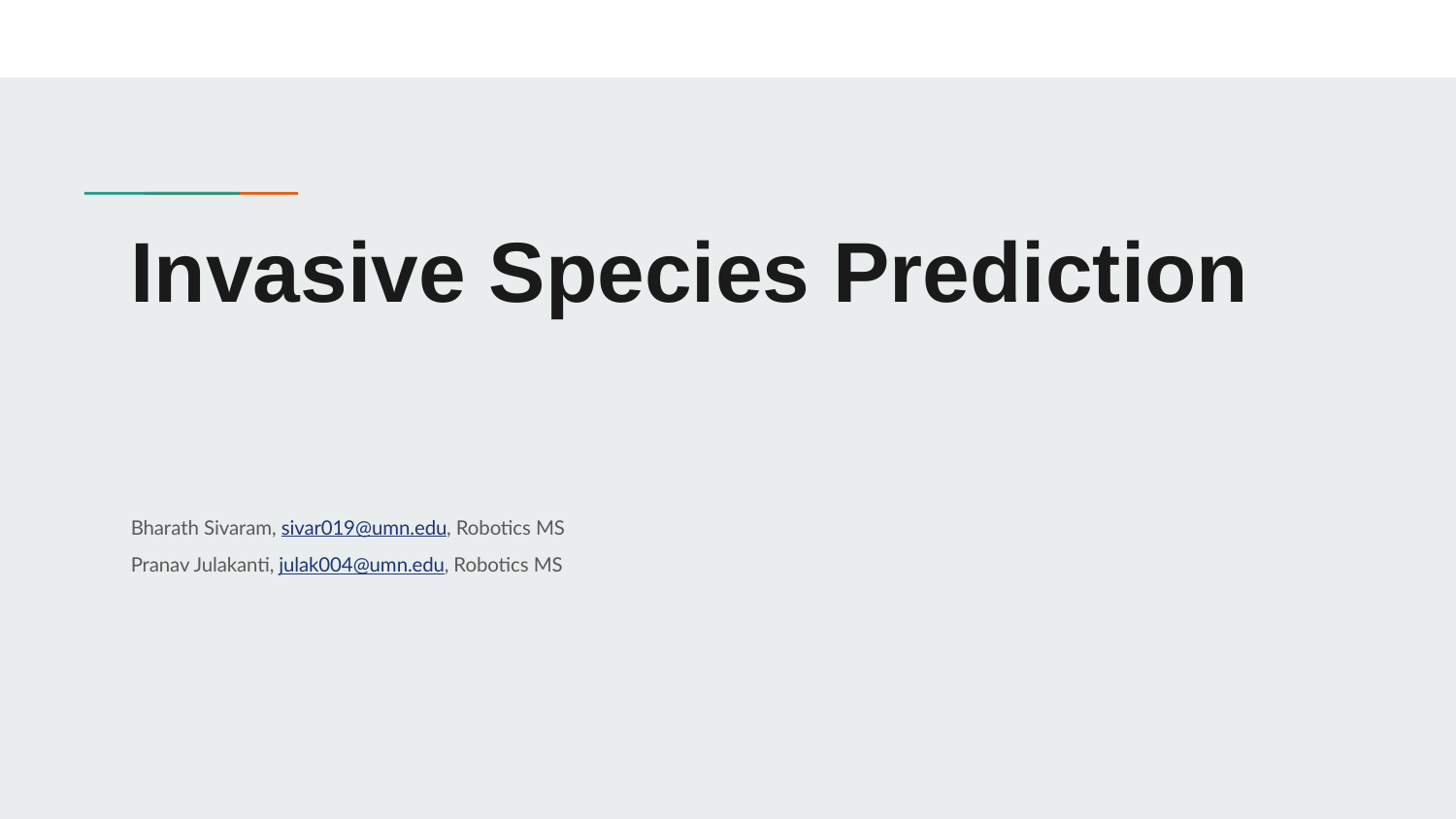

# Invasive Species Prediction
Bharath Sivaram, sivar019@umn.edu, Robotics MS

Pranav Julakanti, julak004@umn.edu, Robotics MS